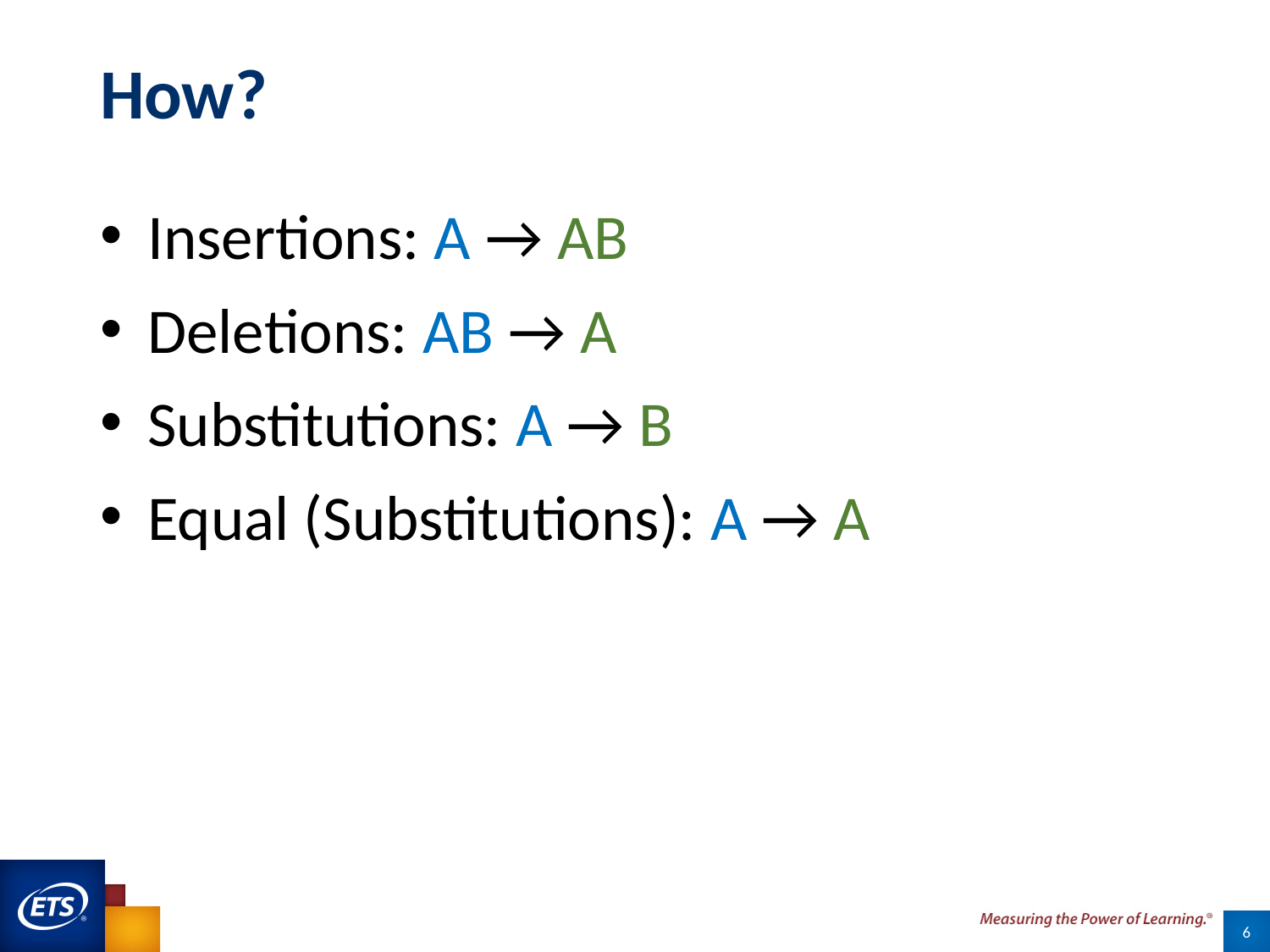

# How?
Insertions: A → AB
Deletions: AB → A
Substitutions: A → B
Equal (Substitutions): A → A
6